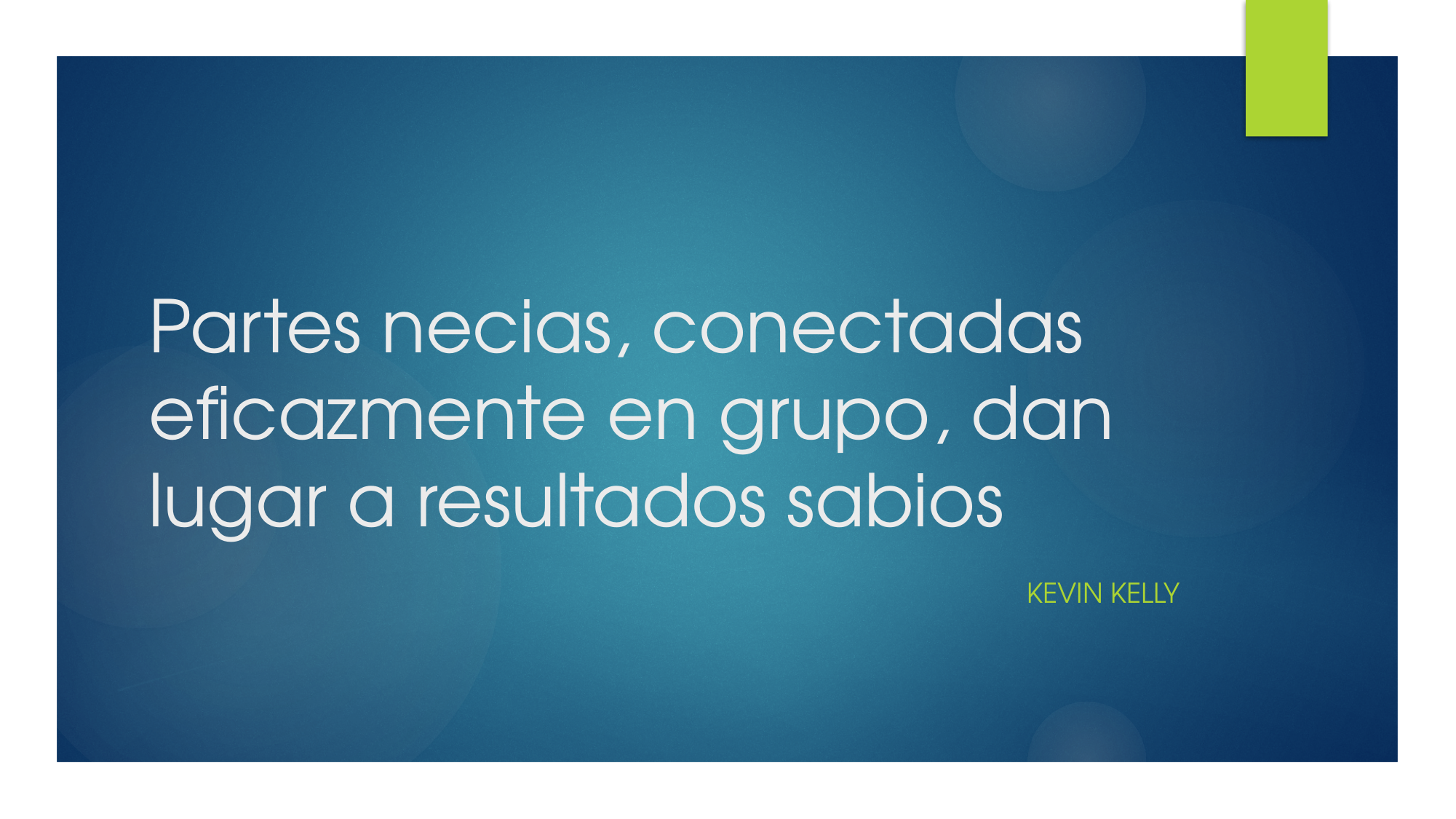

# Partes necias, conectadas eficazmente en grupo, dan lugar a resultados sabios
Kevin kelly